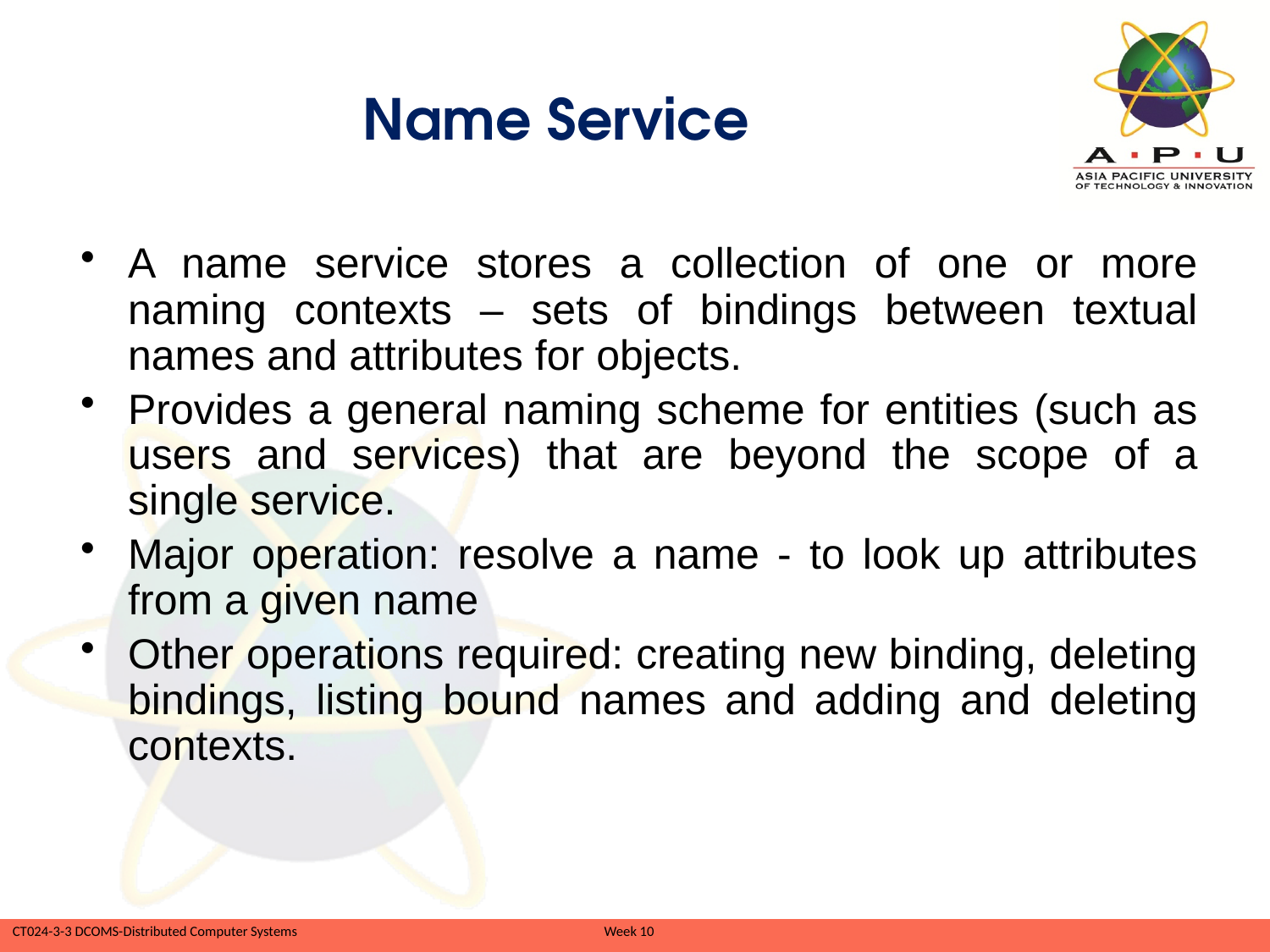

# Name Service
A name service stores a collection of one or more naming contexts – sets of bindings between textual names and attributes for objects.
Provides a general naming scheme for entities (such as users and services) that are beyond the scope of a single service.
Major operation: resolve a name - to look up attributes from a given name
Other operations required: creating new binding, deleting bindings, listing bound names and adding and deleting contexts.